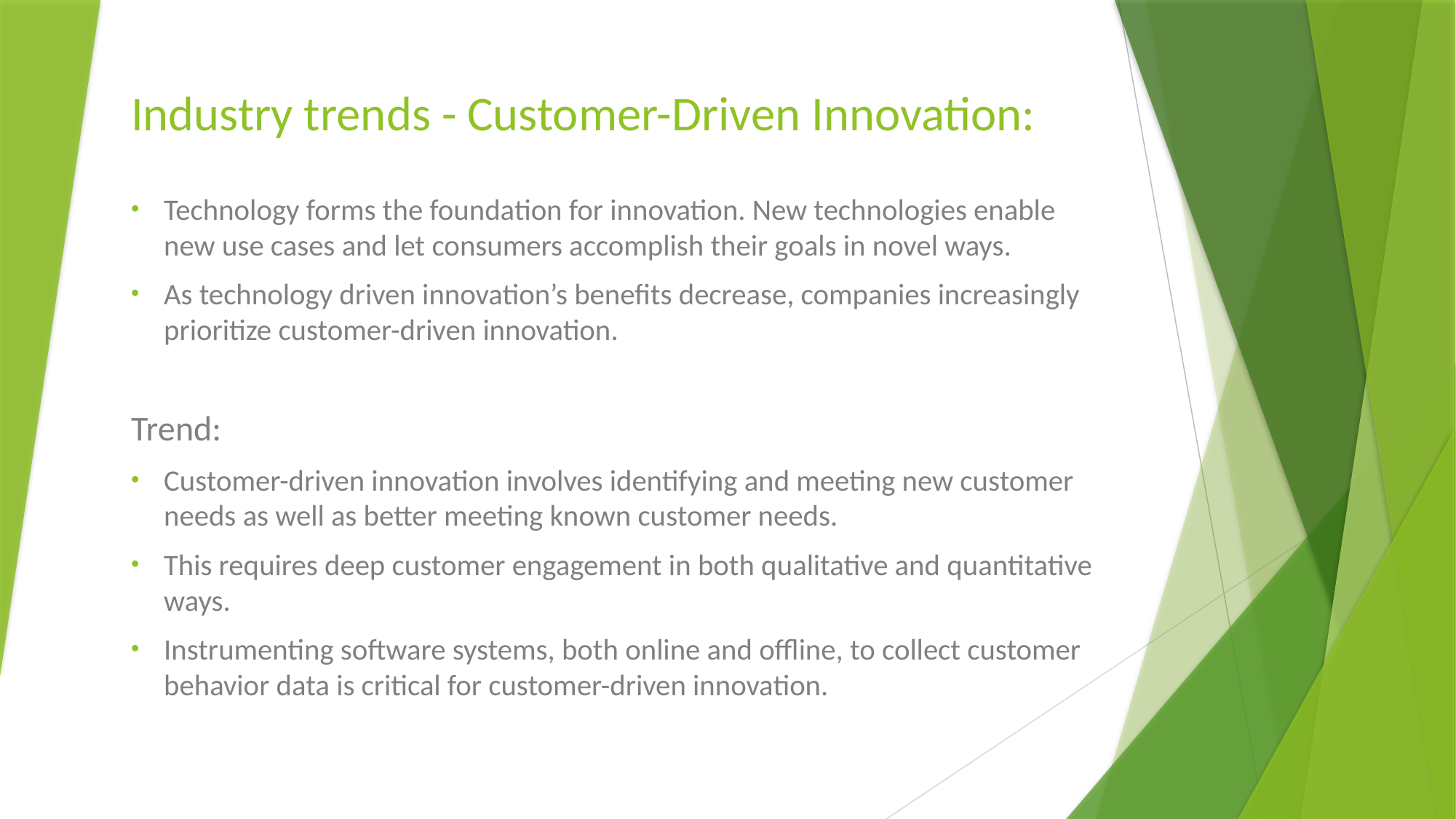

# Industry trends - Customer-Driven Innovation:
Technology forms the foundation for innovation. New technologies enable new use cases and let consumers accomplish their goals in novel ways.
As technology driven innovation’s benefits decrease, companies increasingly prioritize customer-driven innovation.

Trend:
Customer-driven innovation involves identifying and meeting new customer needs as well as better meeting known customer needs.
This requires deep customer engagement in both qualitative and quantitative ways.
Instrumenting software systems, both online and offline, to collect customer behavior data is critical for customer-driven innovation.